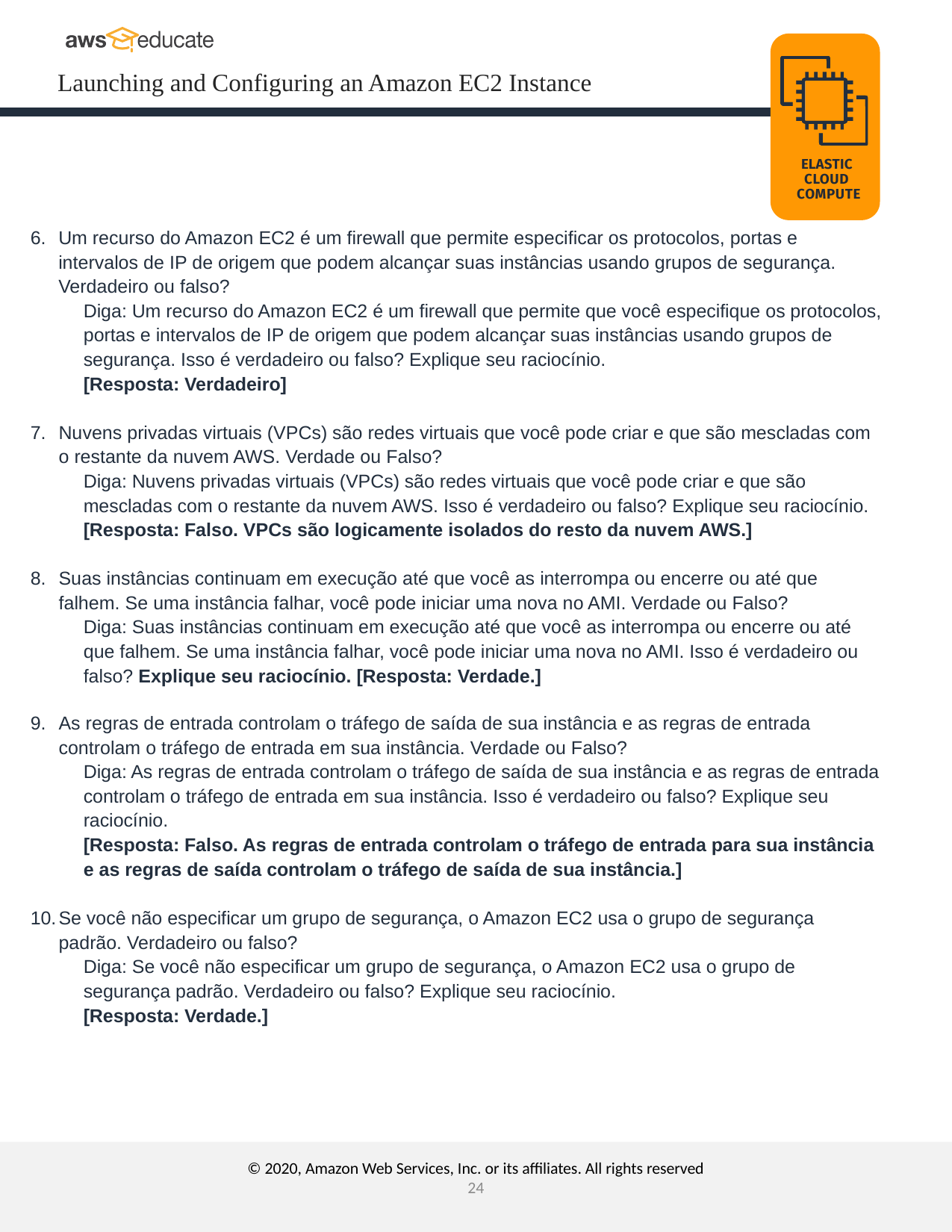

Um recurso do Amazon EC2 é um firewall que permite especificar os protocolos, portas e intervalos de IP de origem que podem alcançar suas instâncias usando grupos de segurança. Verdadeiro ou falso?
Diga: Um recurso do Amazon EC2 é um firewall que permite que você especifique os protocolos, portas e intervalos de IP de origem que podem alcançar suas instâncias usando grupos de segurança. Isso é verdadeiro ou falso? Explique seu raciocínio.
[Resposta: Verdadeiro]

Nuvens privadas virtuais (VPCs) são redes virtuais que você pode criar e que são mescladas com o restante da nuvem AWS. Verdade ou Falso?
Diga: Nuvens privadas virtuais (VPCs) são redes virtuais que você pode criar e que são mescladas com o restante da nuvem AWS. Isso é verdadeiro ou falso? Explique seu raciocínio.
[Resposta: Falso. VPCs são logicamente isolados do resto da nuvem AWS.]

Suas instâncias continuam em execução até que você as interrompa ou encerre ou até que falhem. Se uma instância falhar, você pode iniciar uma nova no AMI. Verdade ou Falso?
Diga: Suas instâncias continuam em execução até que você as interrompa ou encerre ou até que falhem. Se uma instância falhar, você pode iniciar uma nova no AMI. Isso é verdadeiro ou falso? Explique seu raciocínio. [Resposta: Verdade.]

As regras de entrada controlam o tráfego de saída de sua instância e as regras de entrada controlam o tráfego de entrada em sua instância. Verdade ou Falso?
Diga: As regras de entrada controlam o tráfego de saída de sua instância e as regras de entrada controlam o tráfego de entrada em sua instância. Isso é verdadeiro ou falso? Explique seu raciocínio.
[Resposta: Falso. As regras de entrada controlam o tráfego de entrada para sua instância e as regras de saída controlam o tráfego de saída de sua instância.]

Se você não especificar um grupo de segurança, o Amazon EC2 usa o grupo de segurança padrão. Verdadeiro ou falso?
Diga: Se você não especificar um grupo de segurança, o Amazon EC2 usa o grupo de segurança padrão. Verdadeiro ou falso? Explique seu raciocínio.
[Resposta: Verdade.]
© 2020, Amazon Web Services, Inc. or its affiliates. All rights reserved
24